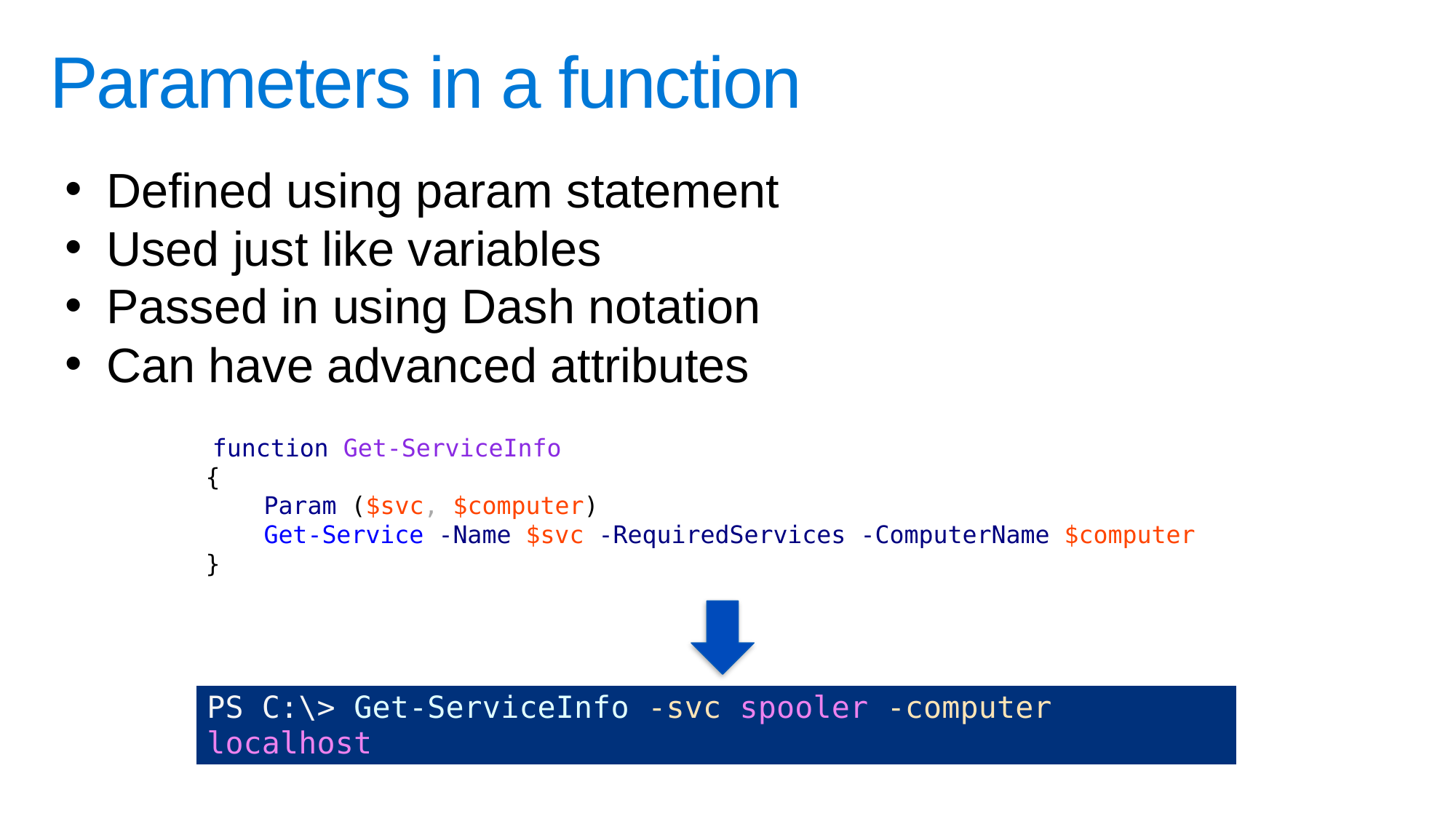

# Parameters in a function
Defined using param statement
Used just like variables
Passed in using Dash notation
Can have advanced attributes
 function Get-ServiceInfo
{
    Param ($svc, $computer)
    Get-Service -Name $svc -RequiredServices -ComputerName $computer
}

| PS C:\> Get-ServiceInfo -svc spooler -computer localhost |
| --- |